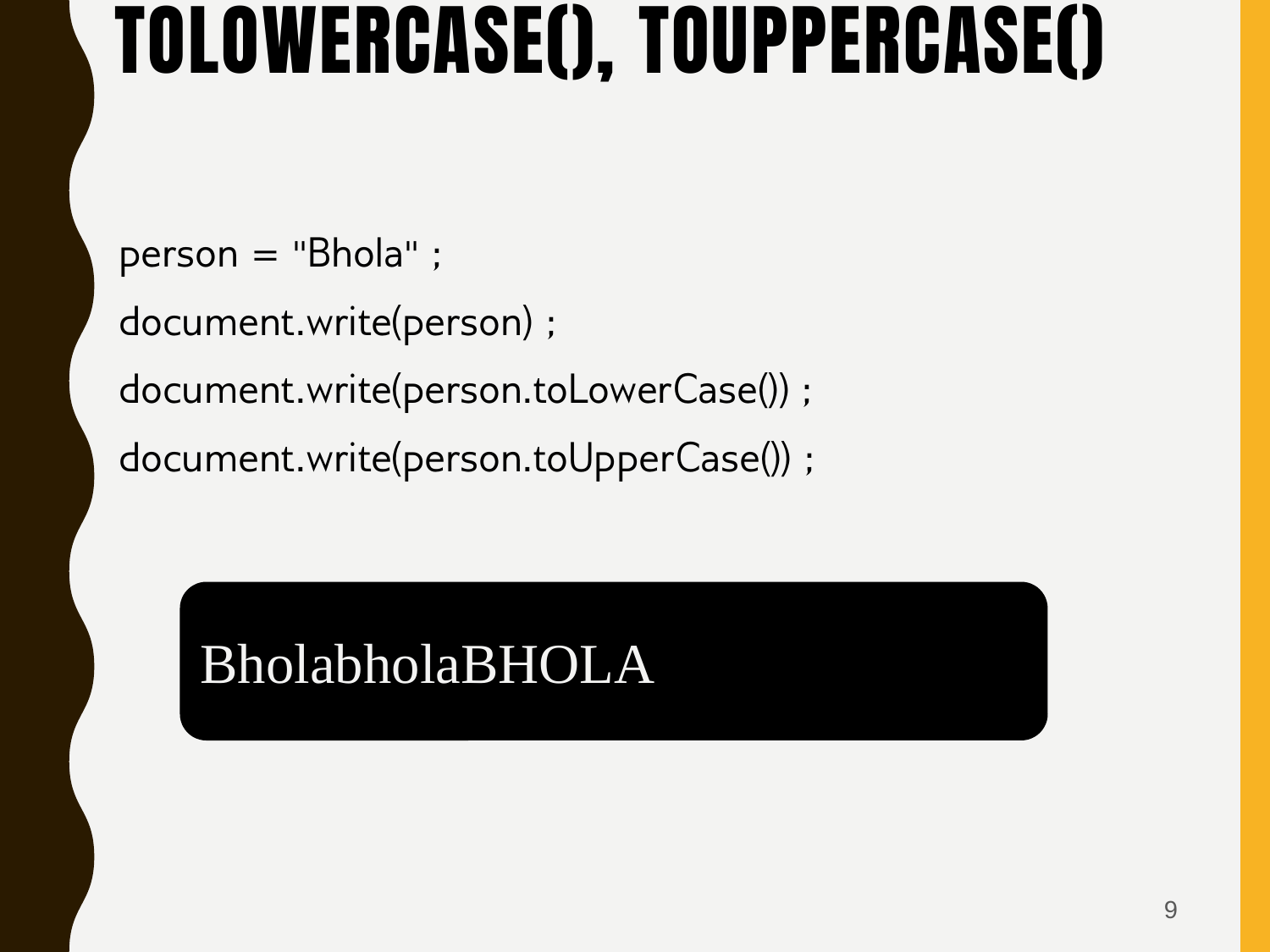

# toLowerCase(), toUpperCase()

person = "Bhola" ;
document.write(person) ;
document.write(person.toLowerCase()) ;
document.write(person.toUpperCase()) ;

BholabholaBHOLA
9